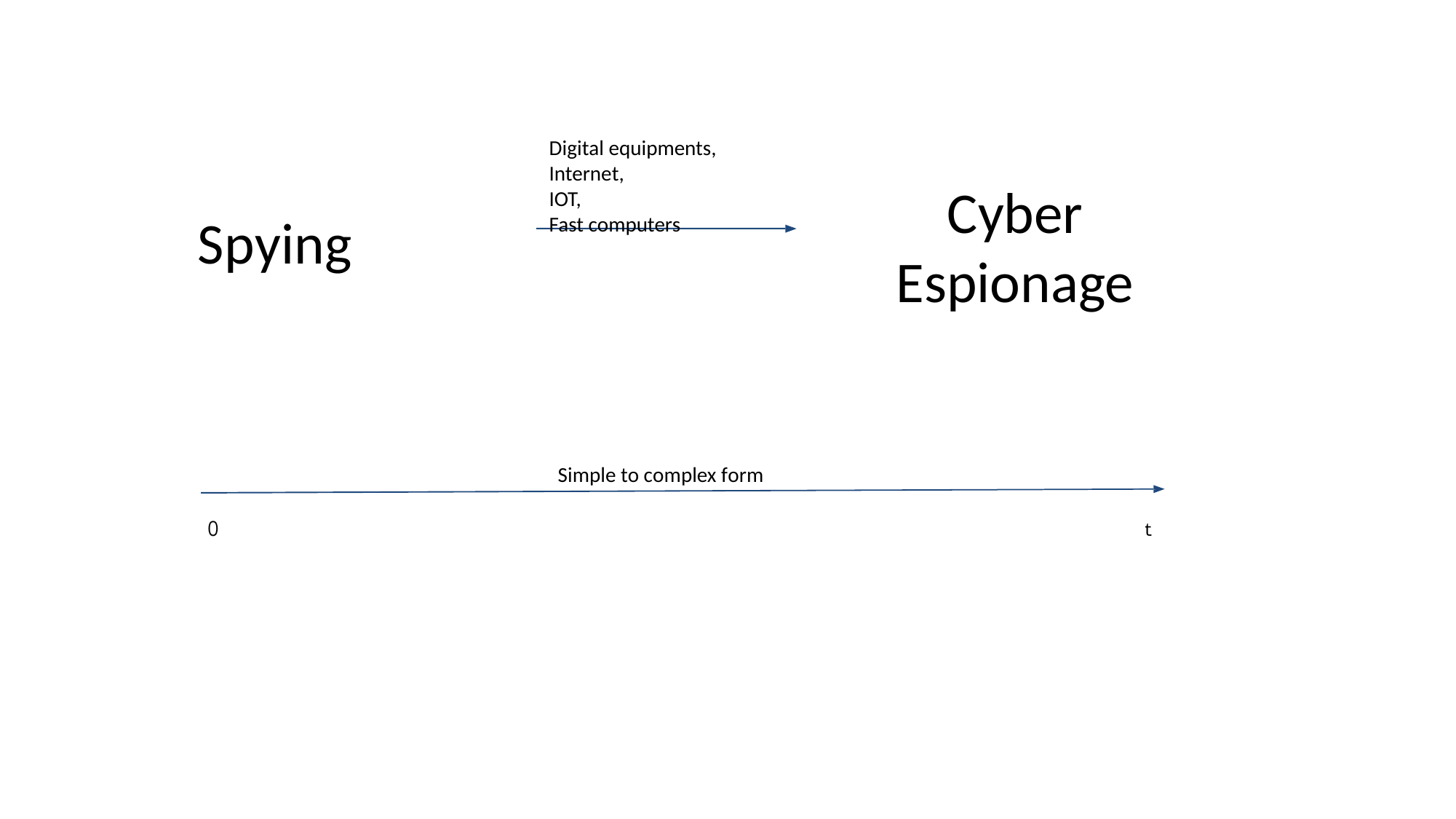

Digital equipments, Internet,
IOT,
Fast computers
Cyber Espionage
Spying

Simple to complex form

0
t